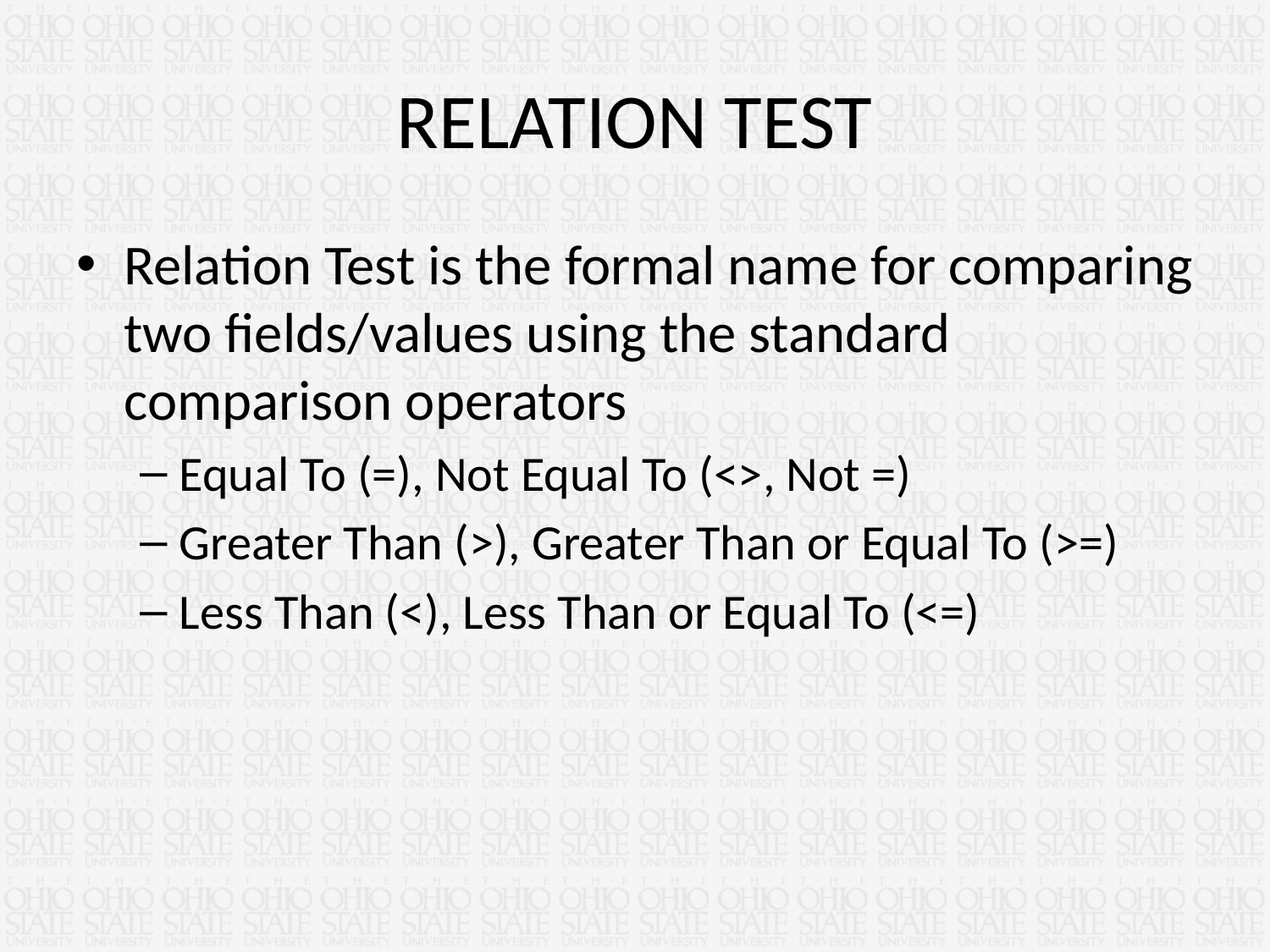

# RELATION TEST
Relation Test is the formal name for comparing two fields/values using the standard comparison operators
Equal To (=), Not Equal To (<>, Not =)
Greater Than (>), Greater Than or Equal To (>=)
Less Than (<), Less Than or Equal To (<=)